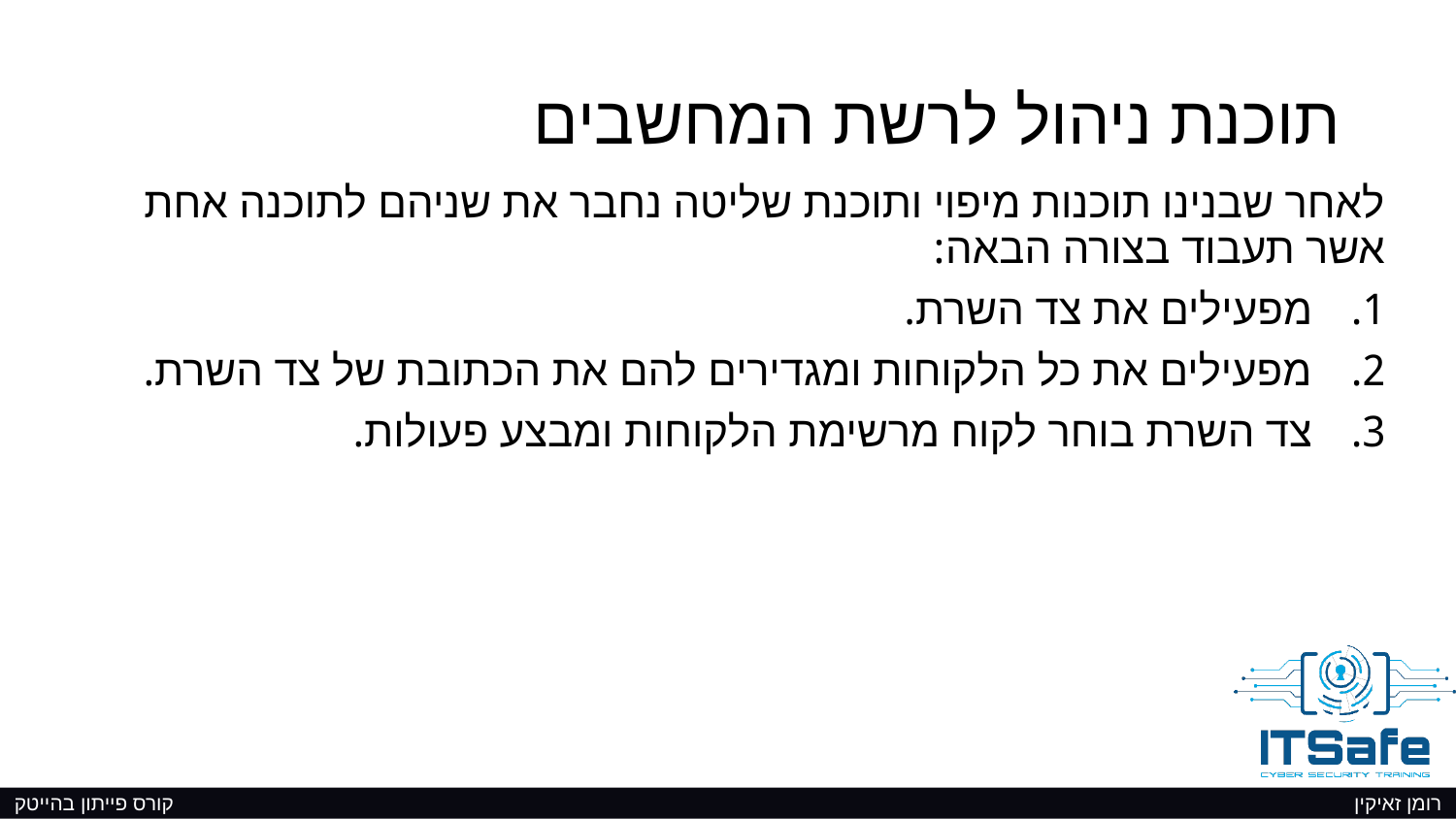

# תוכנת ניהול לרשת המחשבים
לאחר שבנינו תוכנות מיפוי ותוכנת שליטה נחבר את שניהם לתוכנה אחת אשר תעבוד בצורה הבאה:
מפעילים את צד השרת.
מפעילים את כל הלקוחות ומגדירים להם את הכתובת של צד השרת.
צד השרת בוחר לקוח מרשימת הלקוחות ומבצע פעולות.